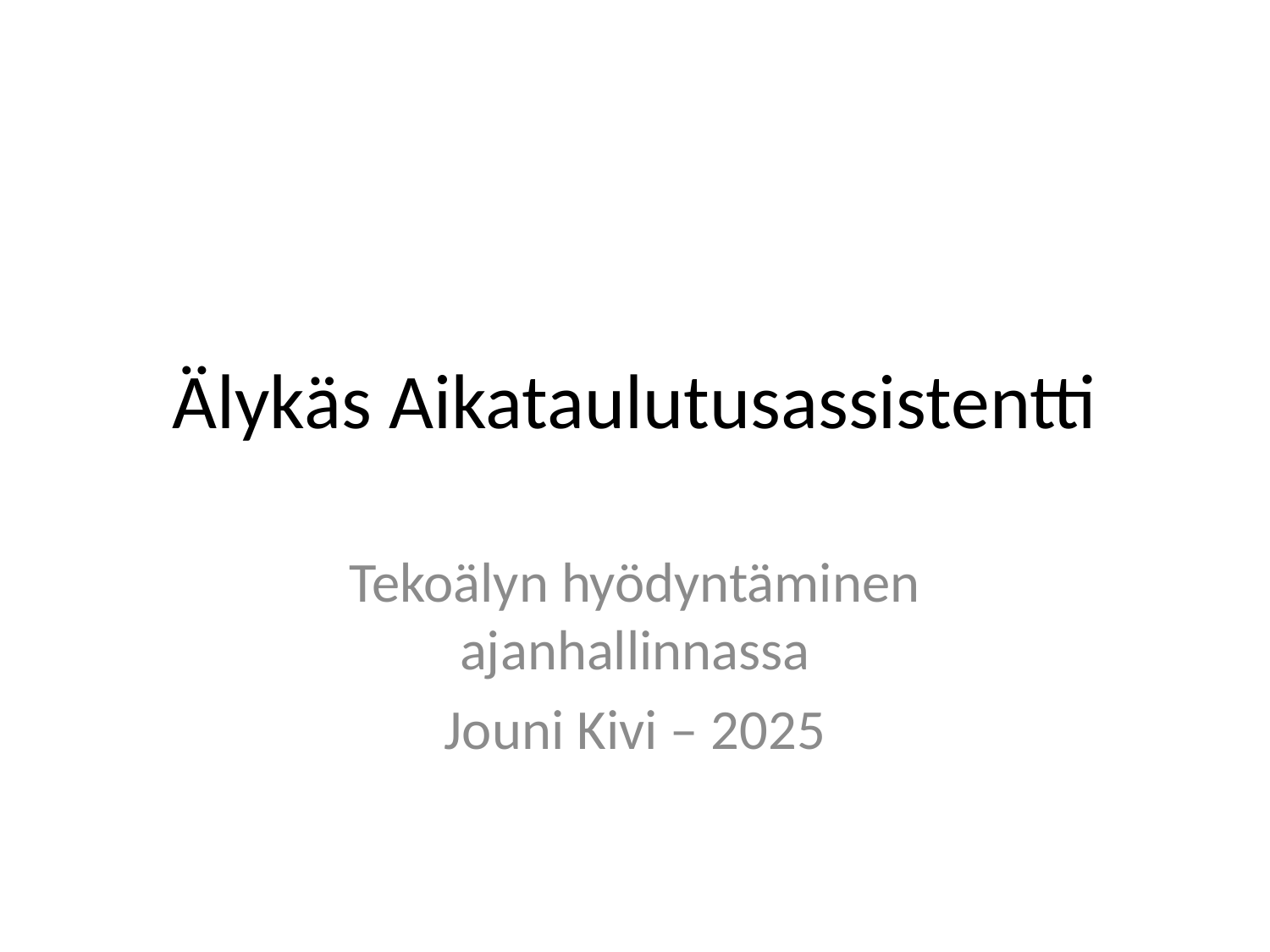

# Älykäs Aikataulutusassistentti
Tekoälyn hyödyntäminen ajanhallinnassa
Jouni Kivi – 2025